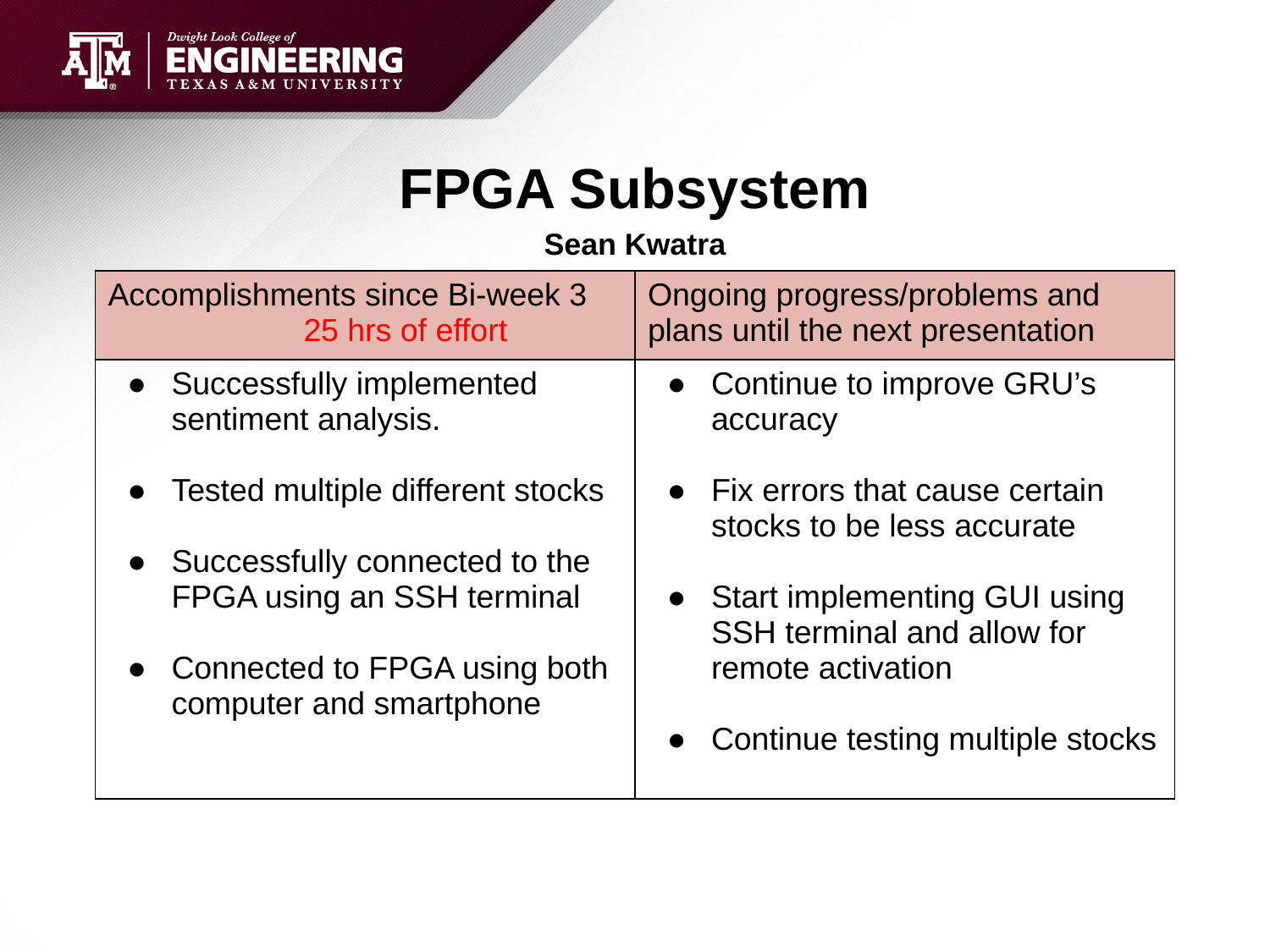

# FPGA Subsystem
Sean Kwatra
| Accomplishments since Bi-week 3 25 hrs of effort | Ongoing progress/problems and plans until the next presentation |
| --- | --- |
| Successfully implemented sentiment analysis. Tested multiple different stocks Successfully connected to the FPGA using an SSH terminal Connected to FPGA using both computer and smartphone | Continue to improve GRU’s accuracy Fix errors that cause certain stocks to be less accurate Start implementing GUI using SSH terminal and allow for remote activation Continue testing multiple stocks |